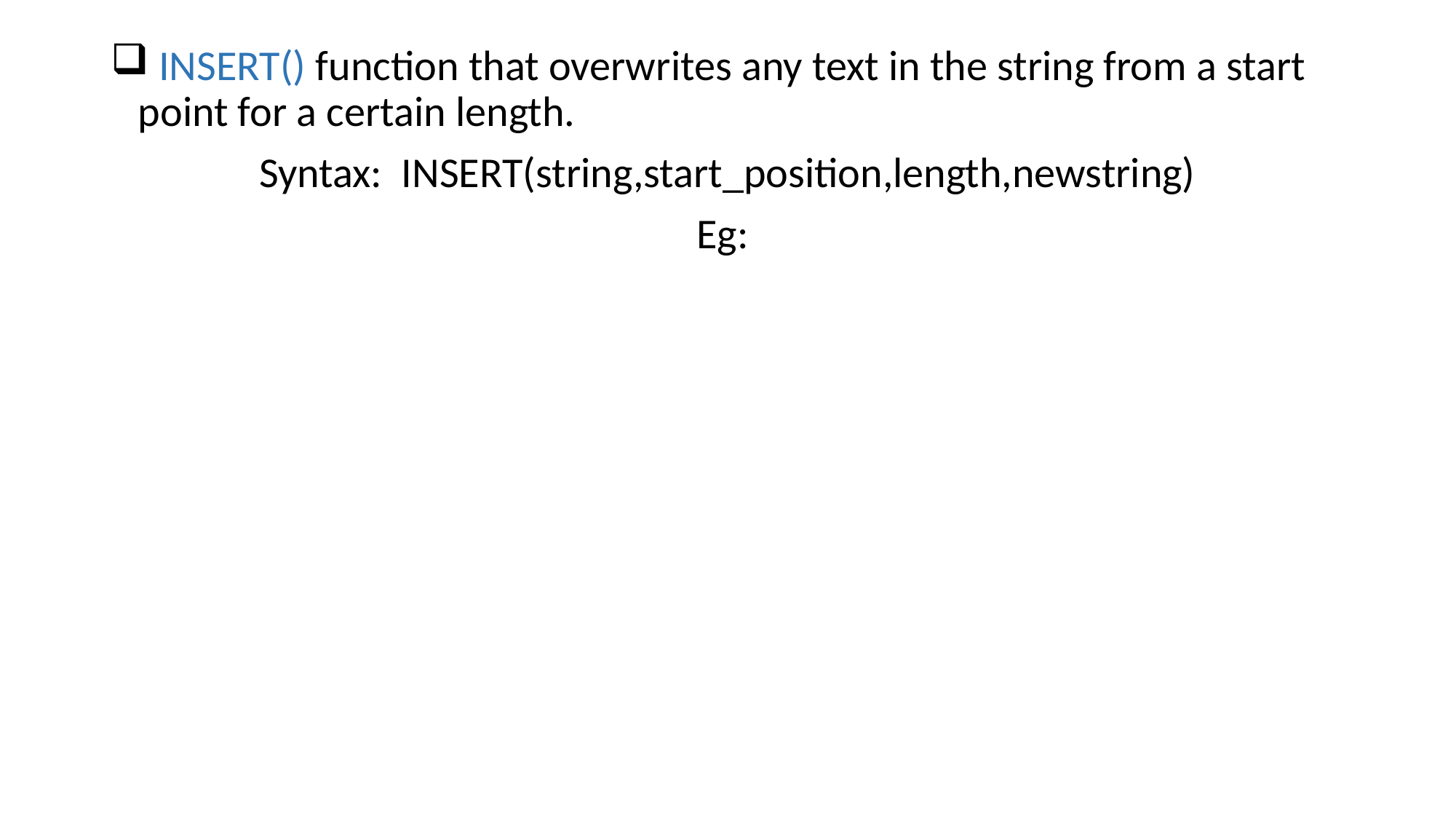

INSERT() function that overwrites any text in the string from a start point for a certain length.
Syntax:  INSERT(string,start_position,length,newstring)
Eg: